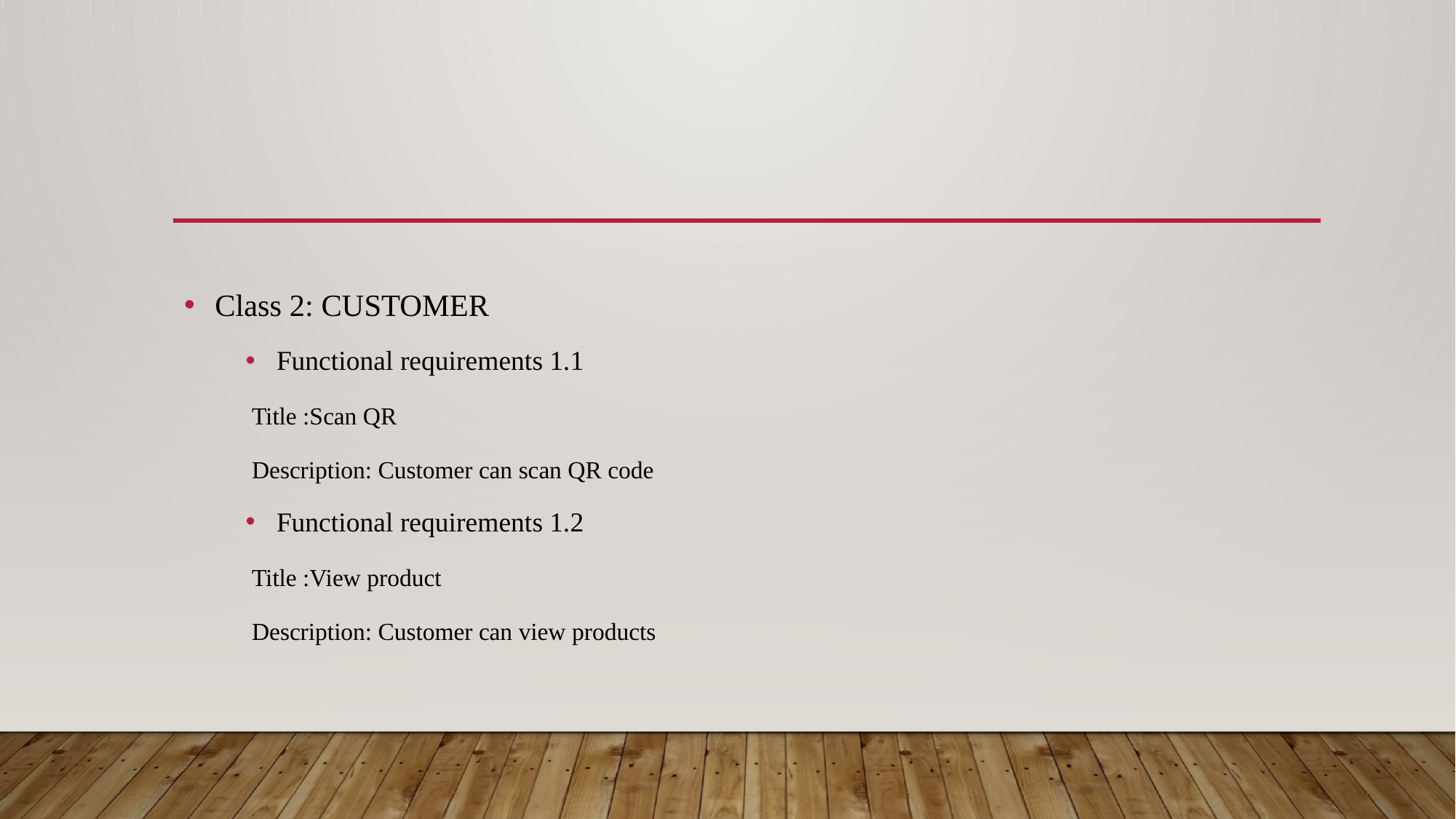

#

Class 2: CUSTOMER
Functional requirements 1.1
	Title :Scan QR
	Description: Customer can scan QR code
Functional requirements 1.2
	Title :View product
	Description: Customer can view products